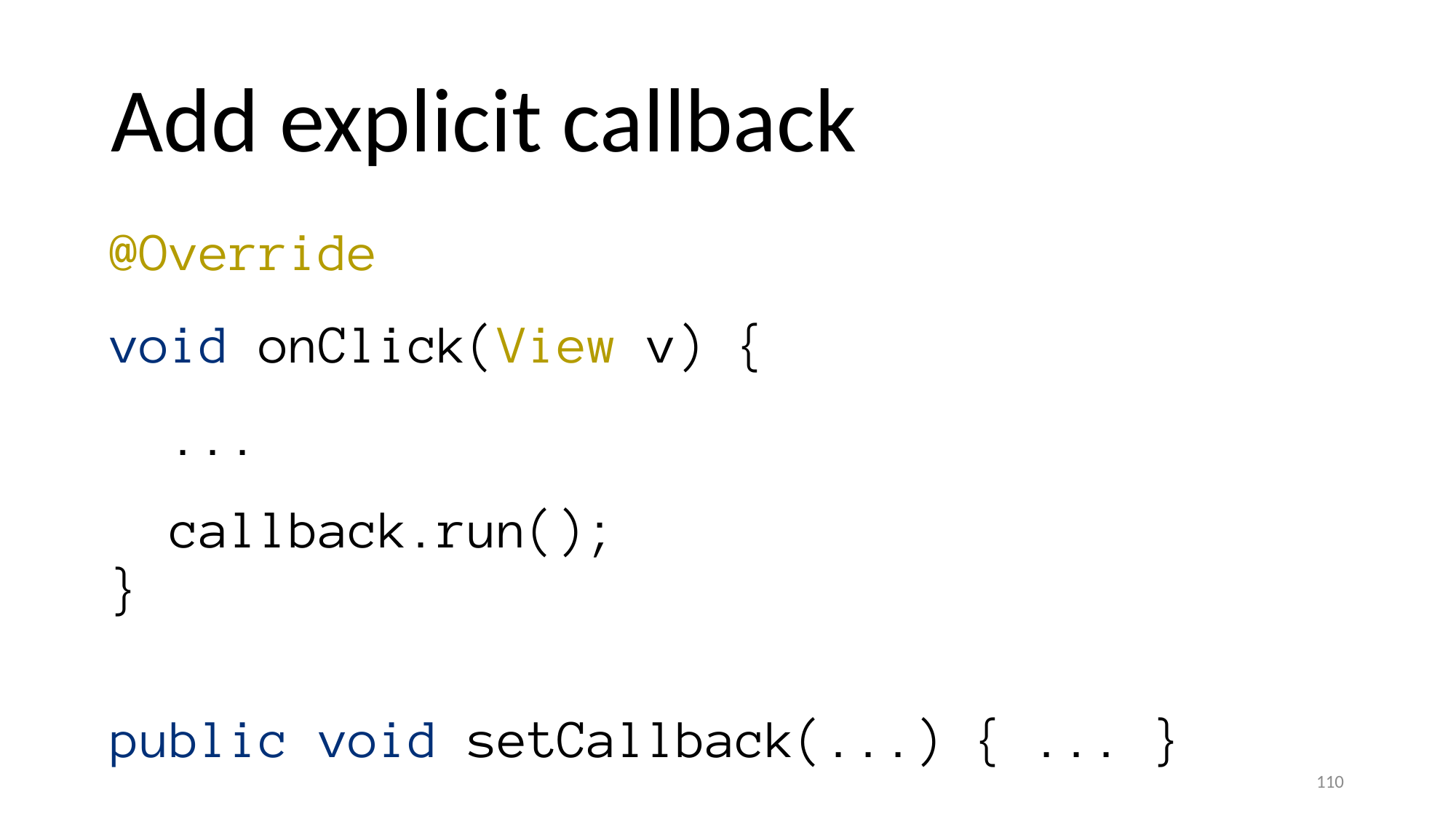

# Add explicit callback
@Override
void onClick(View v) {
  ...
  callback.run();
}
public void setCallback(...) { ... }
110